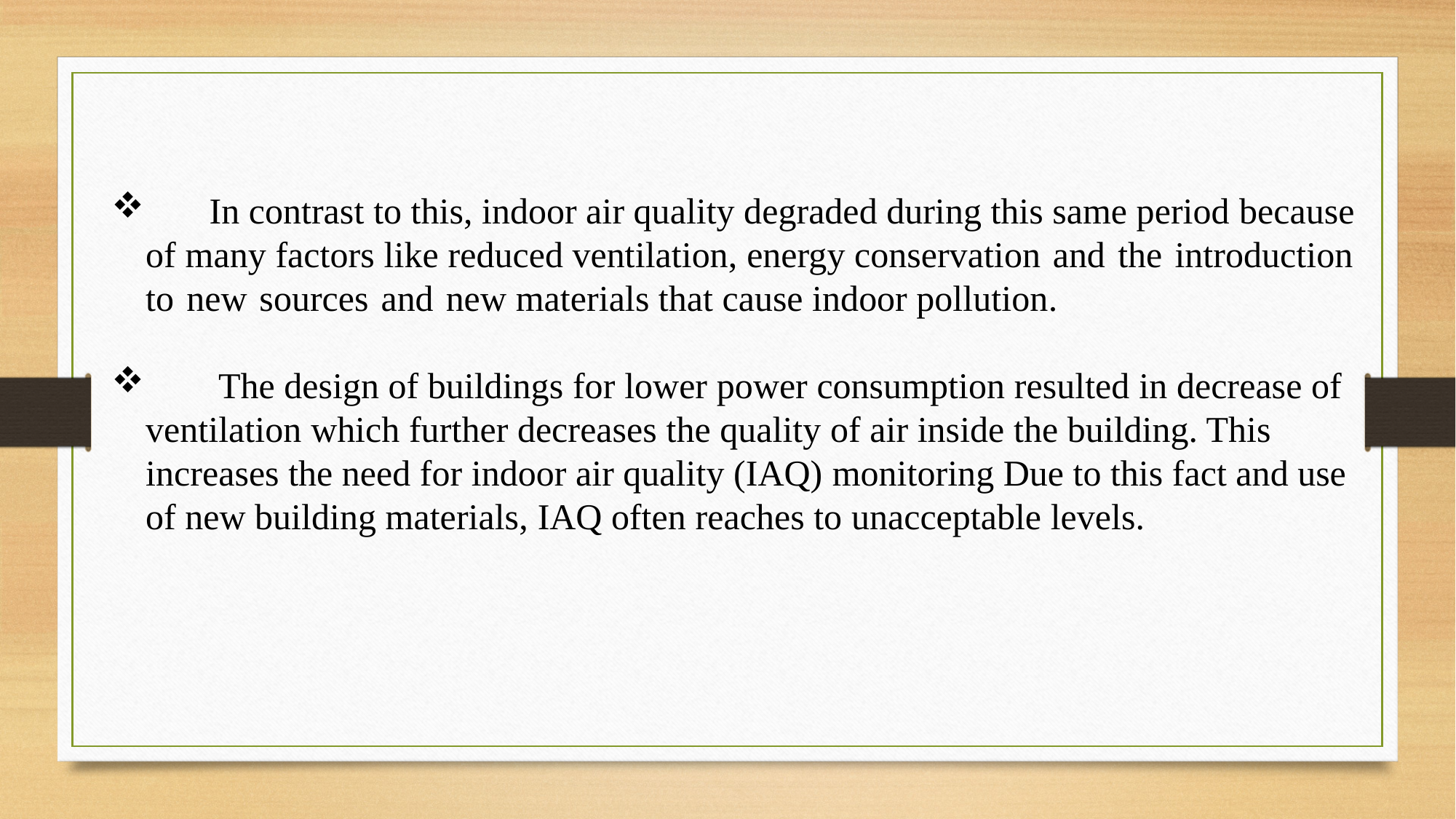

In contrast to this, indoor air quality degraded during this same period because of many factors like reduced ventilation, energy conservation and the introduction to new sources and new materials that cause indoor pollution.

        The design of buildings for lower power consumption resulted in decrease of ventilation which further decreases the quality of air inside the building. This increases the need for indoor air quality (IAQ) monitoring Due to this fact and use of new building materials, IAQ often reaches to unacceptable levels.